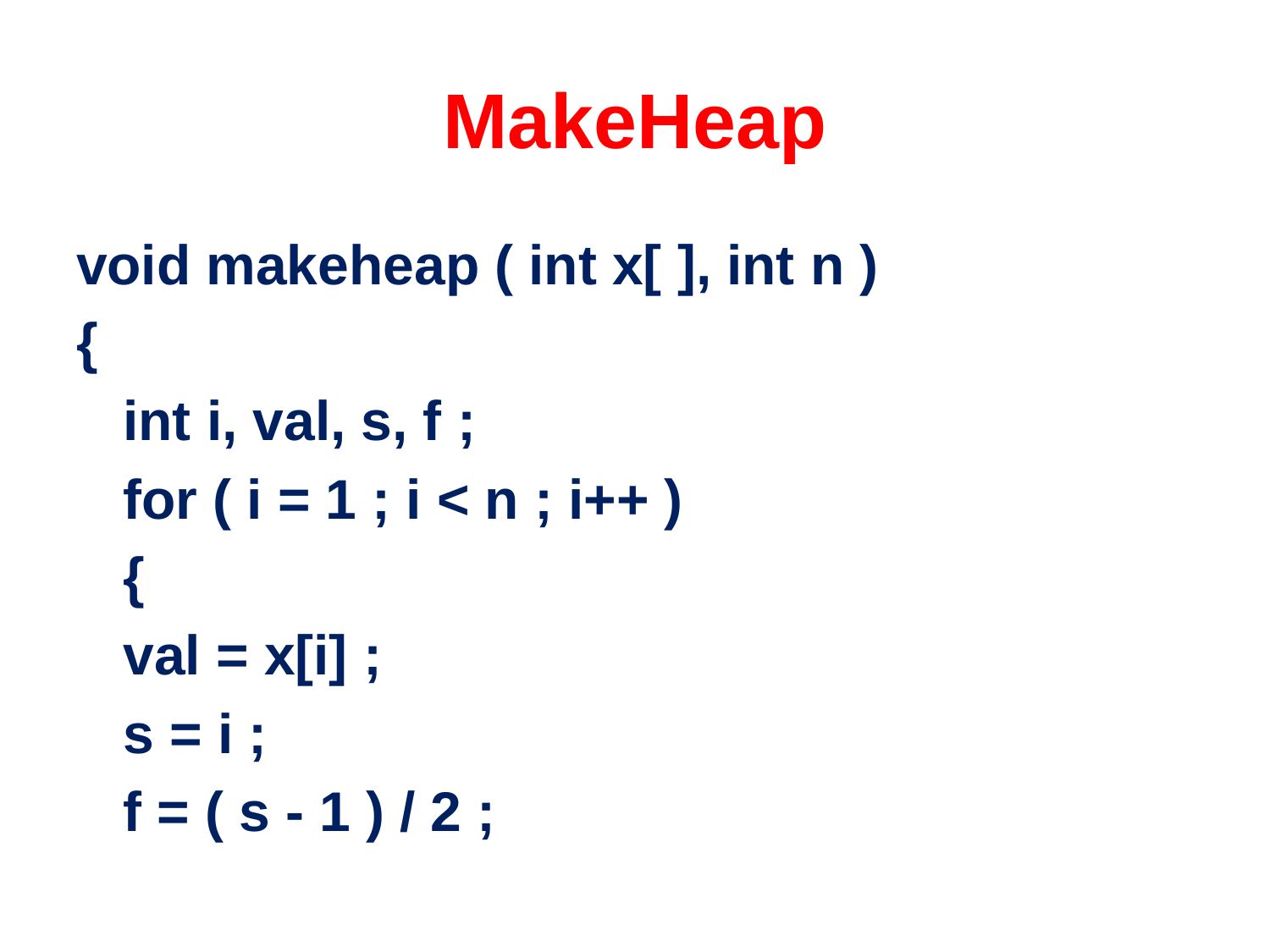

# MakeHeap
void makeheap ( int x[ ], int n )
{
	int i, val, s, f ;
	for ( i = 1 ; i < n ; i++ )
	{
		val = x[i] ;
		s = i ;
		f = ( s - 1 ) / 2 ;